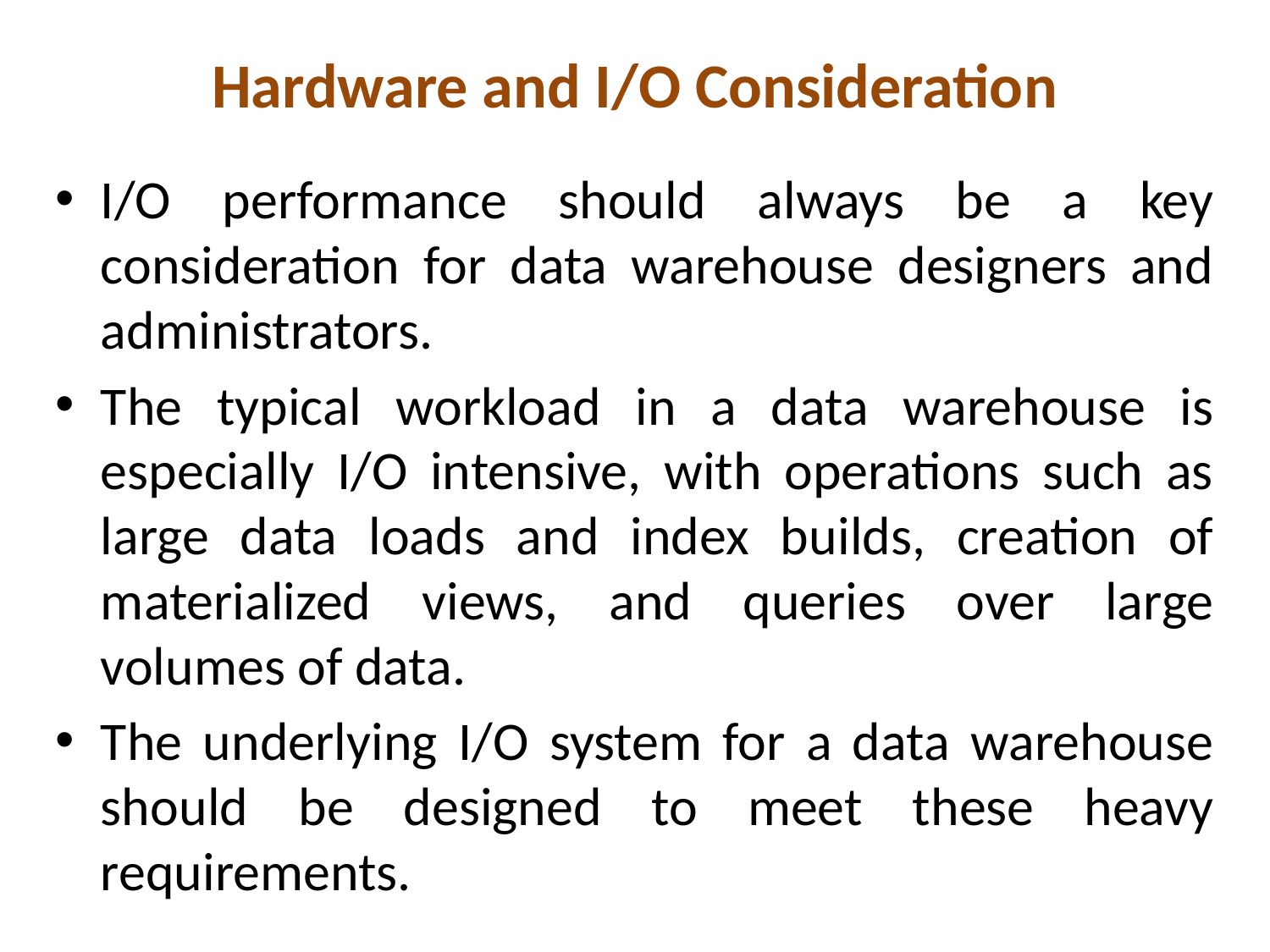

# Hardware and I/O Consideration
I/O performance should always be a key consideration for data warehouse designers and administrators.
The typical workload in a data warehouse is especially I/O intensive, with operations such as large data loads and index builds, creation of materialized views, and queries over large volumes of data.
The underlying I/O system for a data warehouse should be designed to meet these heavy requirements.